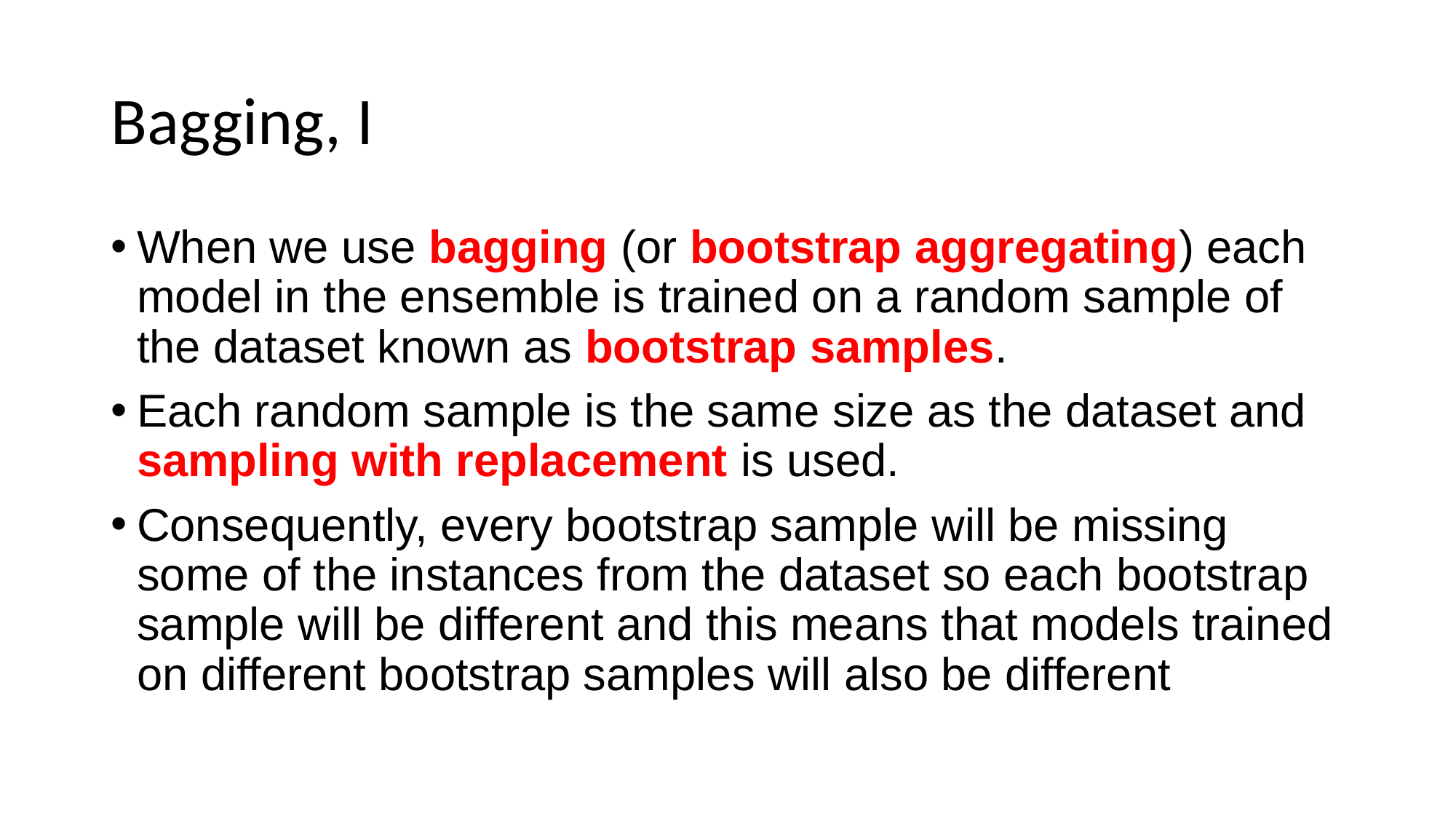

# Bagging, I
When we use bagging (or bootstrap aggregating) each model in the ensemble is trained on a random sample of the dataset known as bootstrap samples.
Each random sample is the same size as the dataset and sampling with replacement is used.
Consequently, every bootstrap sample will be missing some of the instances from the dataset so each bootstrap sample will be different and this means that models trained on different bootstrap samples will also be different